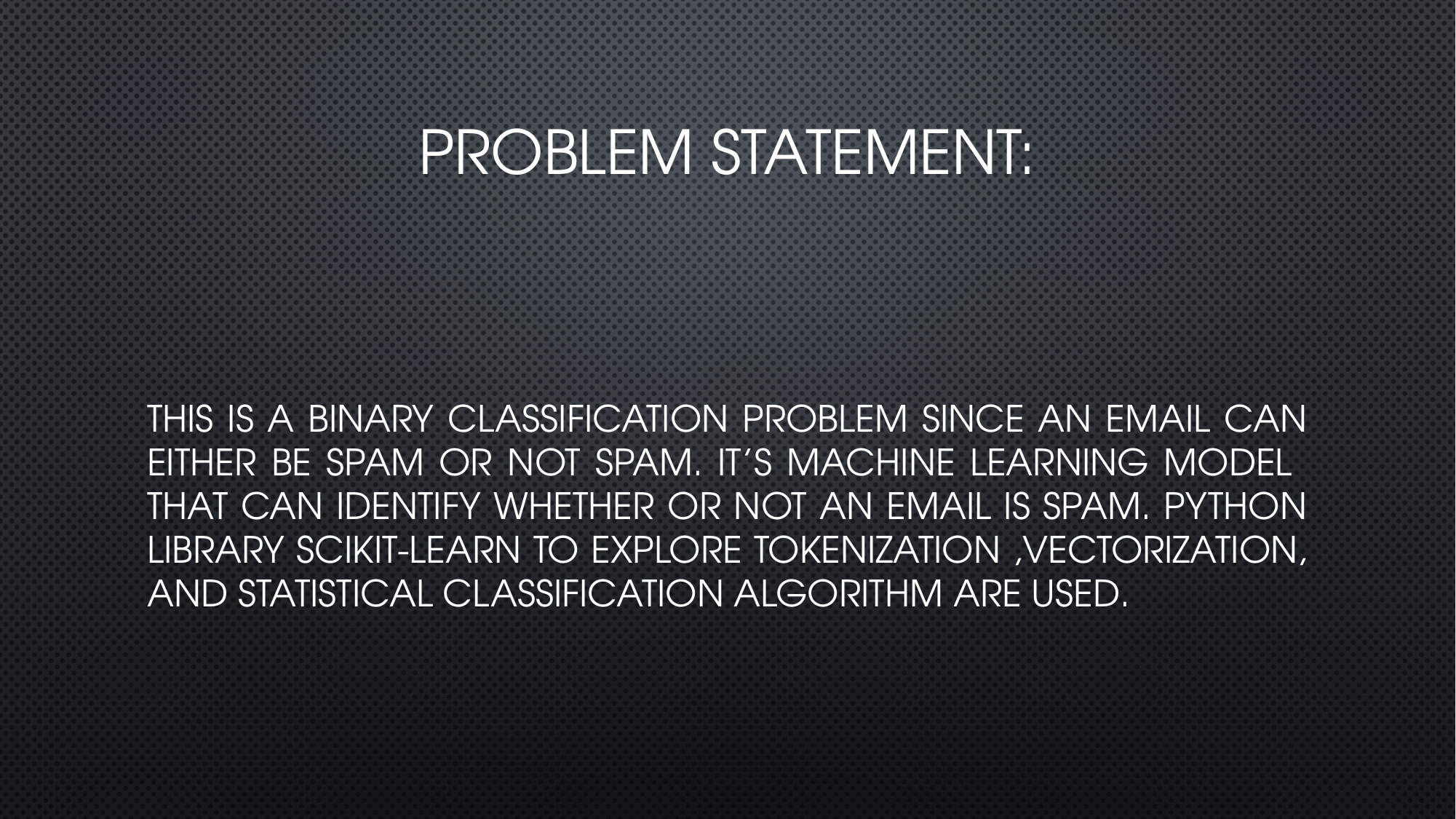

# PROBLEM STATEMENT:
This is a binary classification problem since an email can either be spam or not spam. It’s machine learning model  that can identify whether or not an email is spam. Python library scikit-Learn to explore tokenization ,vectorization, and statistical classification algorithm are used.